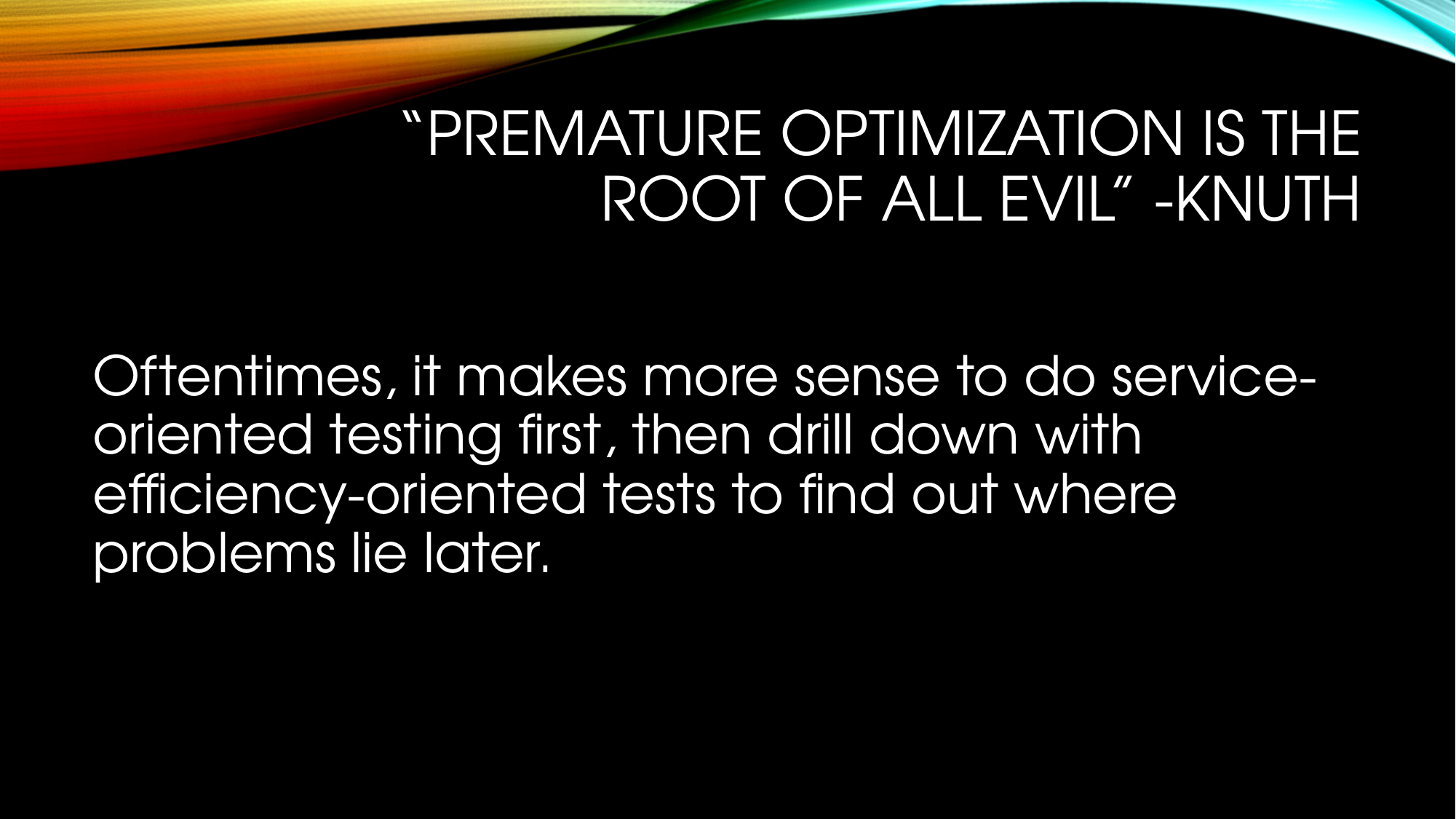

# “Premature optimization is the root of all evil” -knuth

Oftentimes, it makes more sense to do service-oriented testing first, then drill down with efficiency-oriented tests to find out where problems lie later.